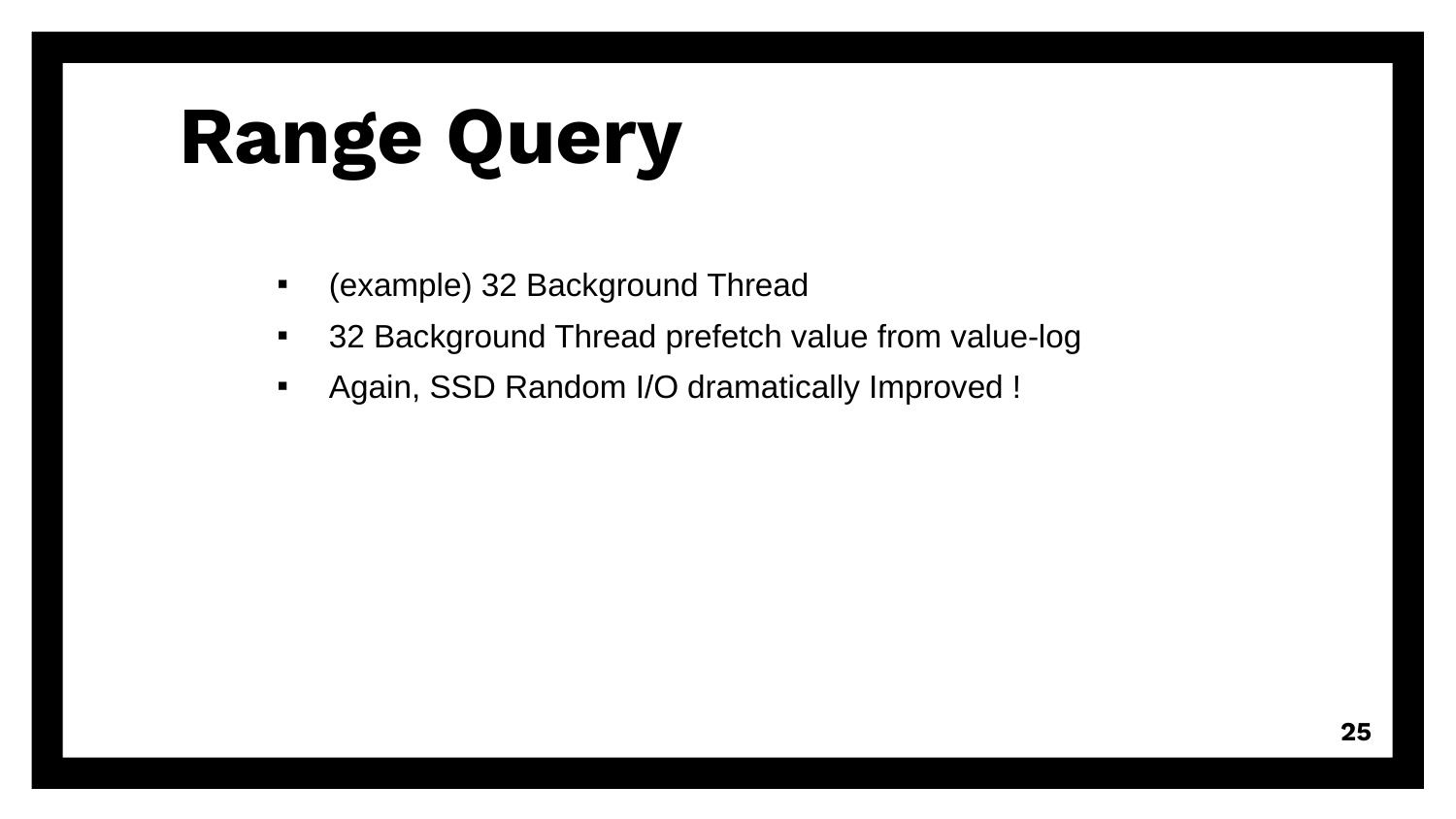

Range Query
(example) 32 Background Thread
32 Background Thread prefetch value from value-log
Again, SSD Random I/O dramatically Improved !
25